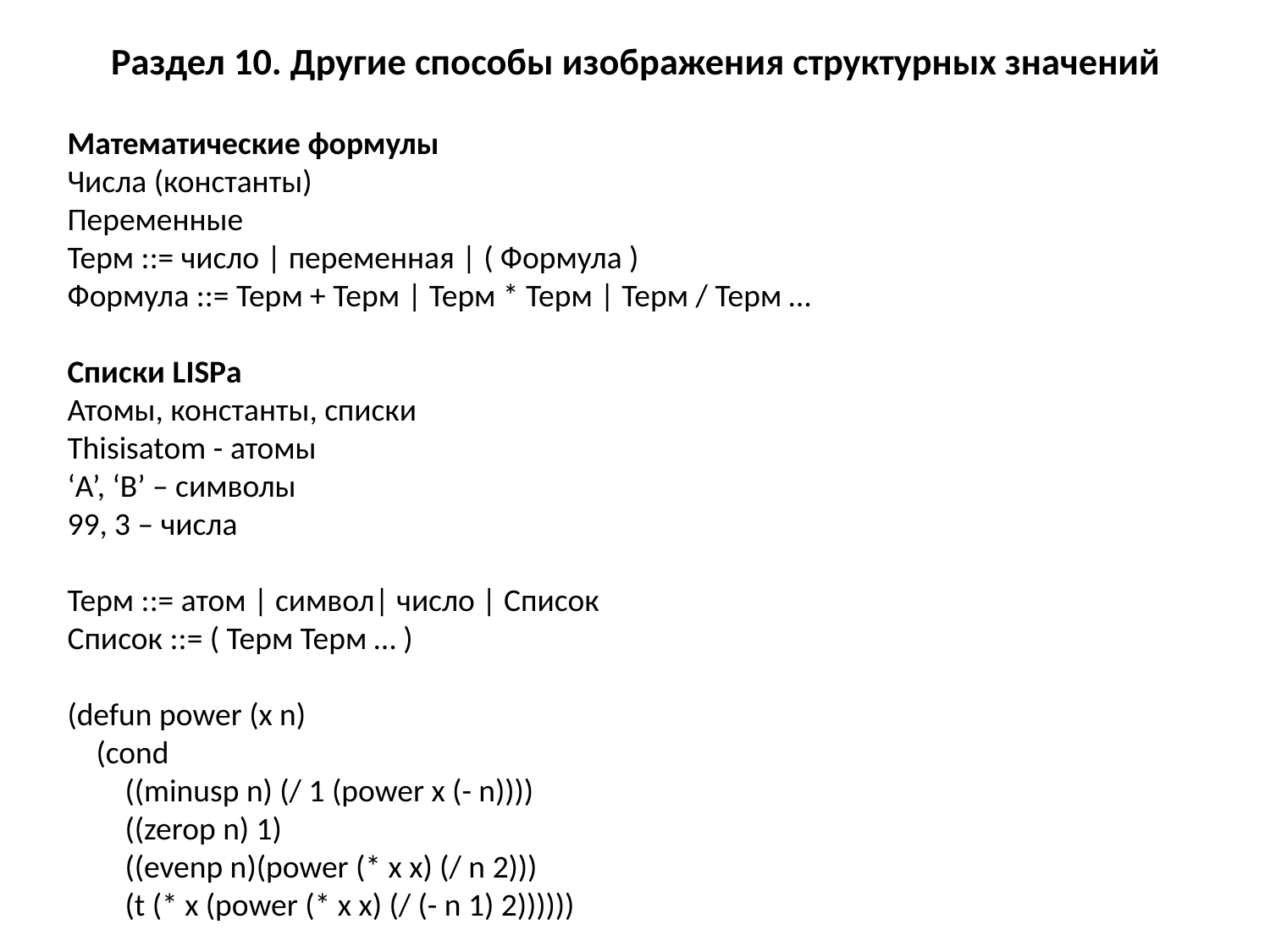

# Раздел 10. Другие способы изображения структурных значений
Математические формулы
Числа (константы)
Переменные
Терм ::= число | переменная | ( Формула )
Формула ::= Терм + Терм | Терм * Терм | Терм / Терм …

Списки LISPа
Атомы, константы, списки
Thisisatom - атомы
‘A’, ‘B’ – символы
99, 3 – числа

Терм ::= атом | символ| число | Список
Список ::= ( Терм Терм … )

(defun power (x n)
    (cond
        ((minusp n) (/ 1 (power x (- n))))
        ((zerop n) 1)
        ((evenp n)(power (* x x) (/ n 2)))
        (t (* x (power (* x x) (/ (- n 1) 2))))))